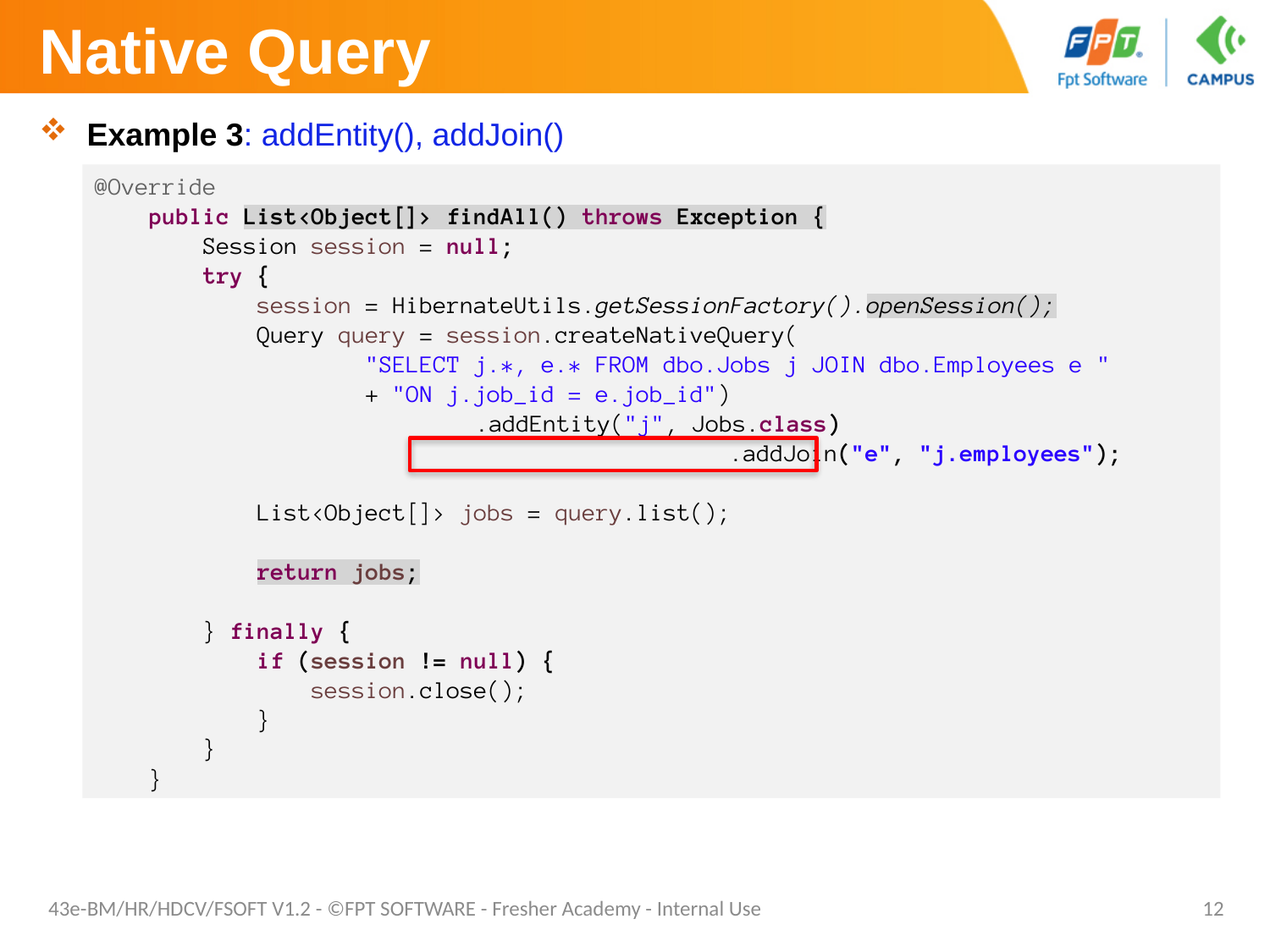

# Native Query
Example 3: addEntity(), addJoin()

@Override
    public List<Object[]> findAll() throws Exception {
        Session session = null;
        try {
            session = HibernateUtils.getSessionFactory().openSession();
            Query query = session.createNativeQuery(
                    "SELECT j.*, e.* FROM dbo.Jobs j JOIN dbo.Employees e "
                    + "ON j.job_id = e.job_id")
                    	.addEntity("j", Jobs.class)
					.addJoin("e", "j.employees");

            List<Object[]> jobs = query.list();

            return jobs;

        } finally {
            if (session != null) {
                session.close();
            }
        }
    }

43e-BM/HR/HDCV/FSOFT V1.2 - ©FPT SOFTWARE - Fresher Academy - Internal Use
12